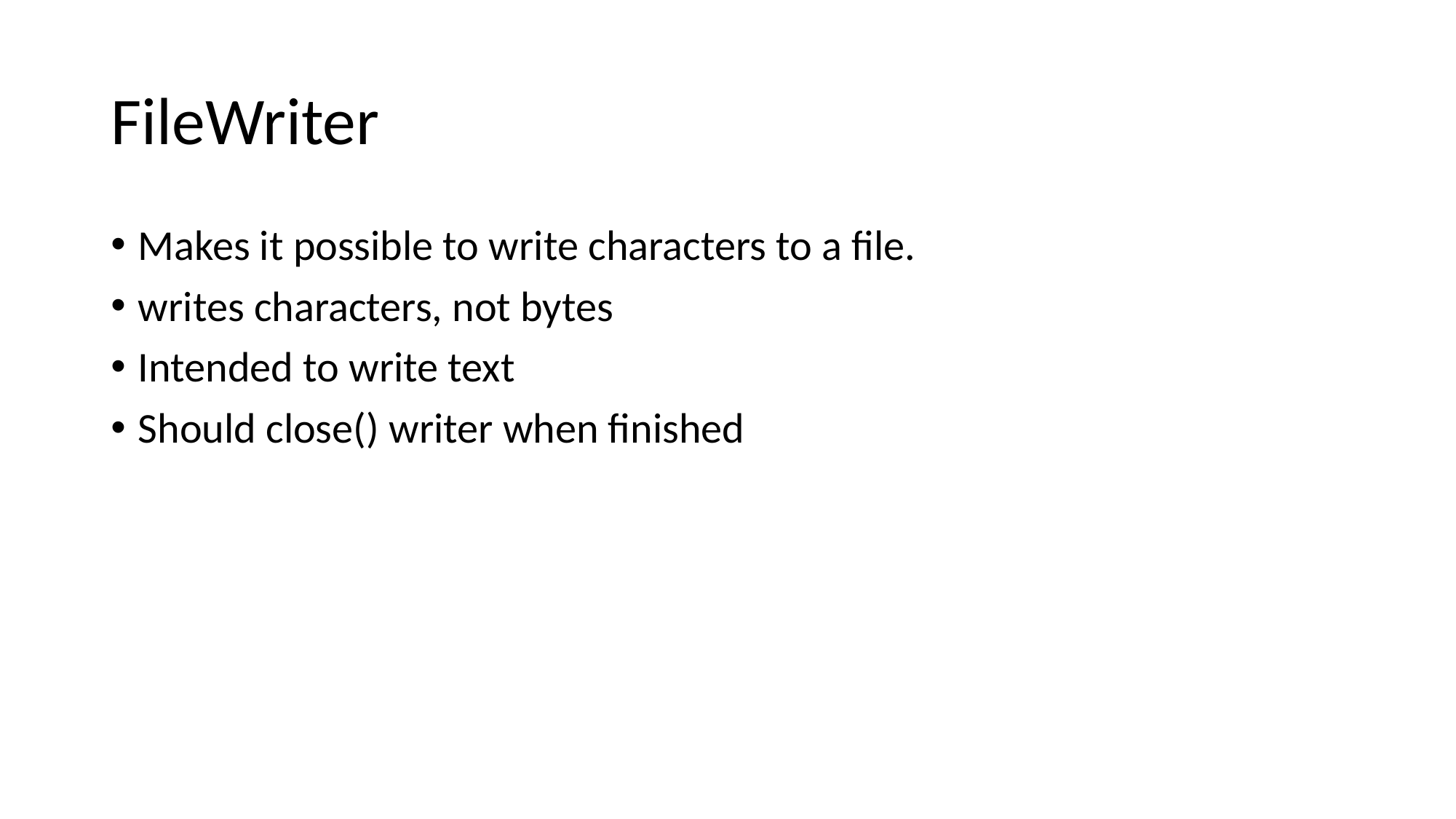

# FileWriter
Makes it possible to write characters to a file.
writes characters, not bytes
Intended to write text
Should close() writer when finished